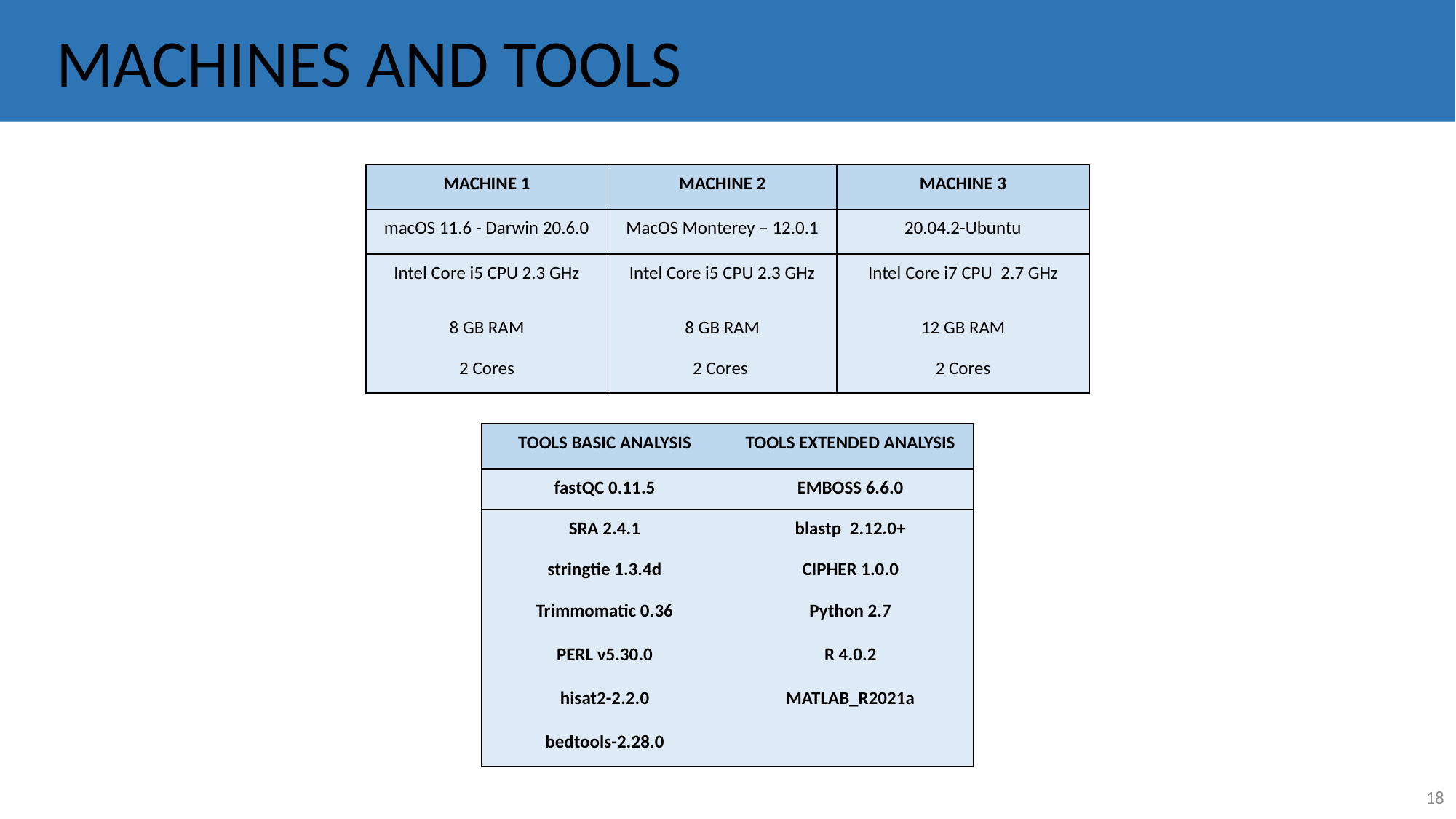

# MACHINES AND TOOLS
| MACHINE 1 | MACHINE 2 | MACHINE 3 |
| --- | --- | --- |
| macOS 11.6 - Darwin 20.6.0 | MacOS Monterey – 12.0.1 | 20.04.2-Ubuntu |
| Intel Core i5 CPU 2.3 GHz | Intel Core i5 CPU 2.3 GHz | Intel Core i7 CPU  2.7 GHz |
| 8 GB RAM | 8 GB RAM | 12 GB RAM |
| 2 Cores | 2 Cores | 2 Cores |
| TOOLS BASIC ANALYSIS | TOOLS EXTENDED ANALYSIS |
| --- | --- |
| fastQC 0.11.5 | EMBOSS 6.6.0 |
| SRA 2.4.1 | blastp  2.12.0+ |
| stringtie 1.3.4d | CIPHER 1.0.0 |
| Trimmomatic 0.36 | Python 2.7 |
| PERL v5.30.0 | R 4.0.2 |
| hisat2-2.2.0 | MATLAB\_R2021a |
| bedtools-2.28.0 |  |
18